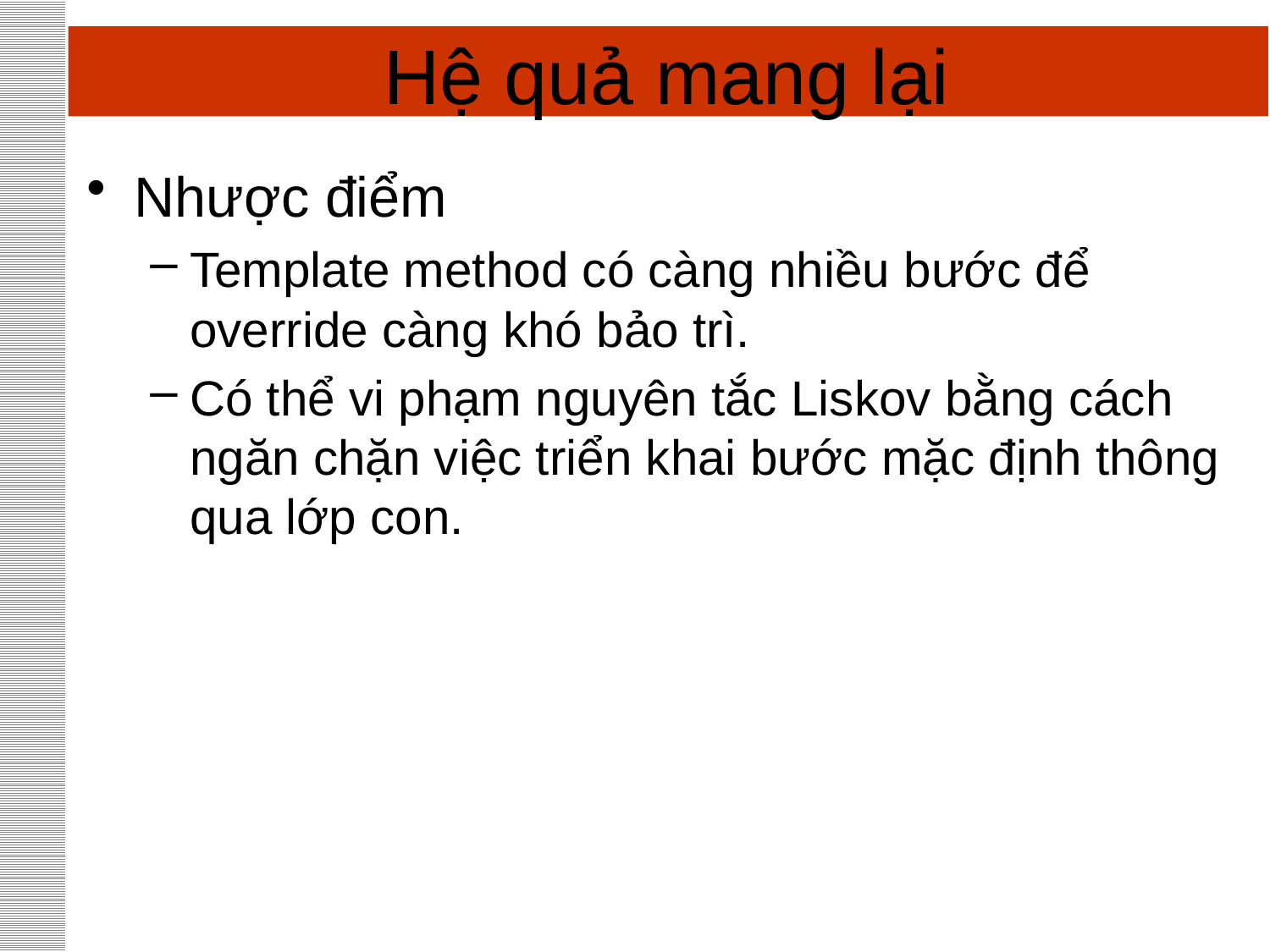

# Hệ quả mang lại
Nhược điểm
Template method có càng nhiều bước để override càng khó bảo trì.
Có thể vi phạm nguyên tắc Liskov bằng cách ngăn chặn việc triển khai bước mặc định thông qua lớp con.